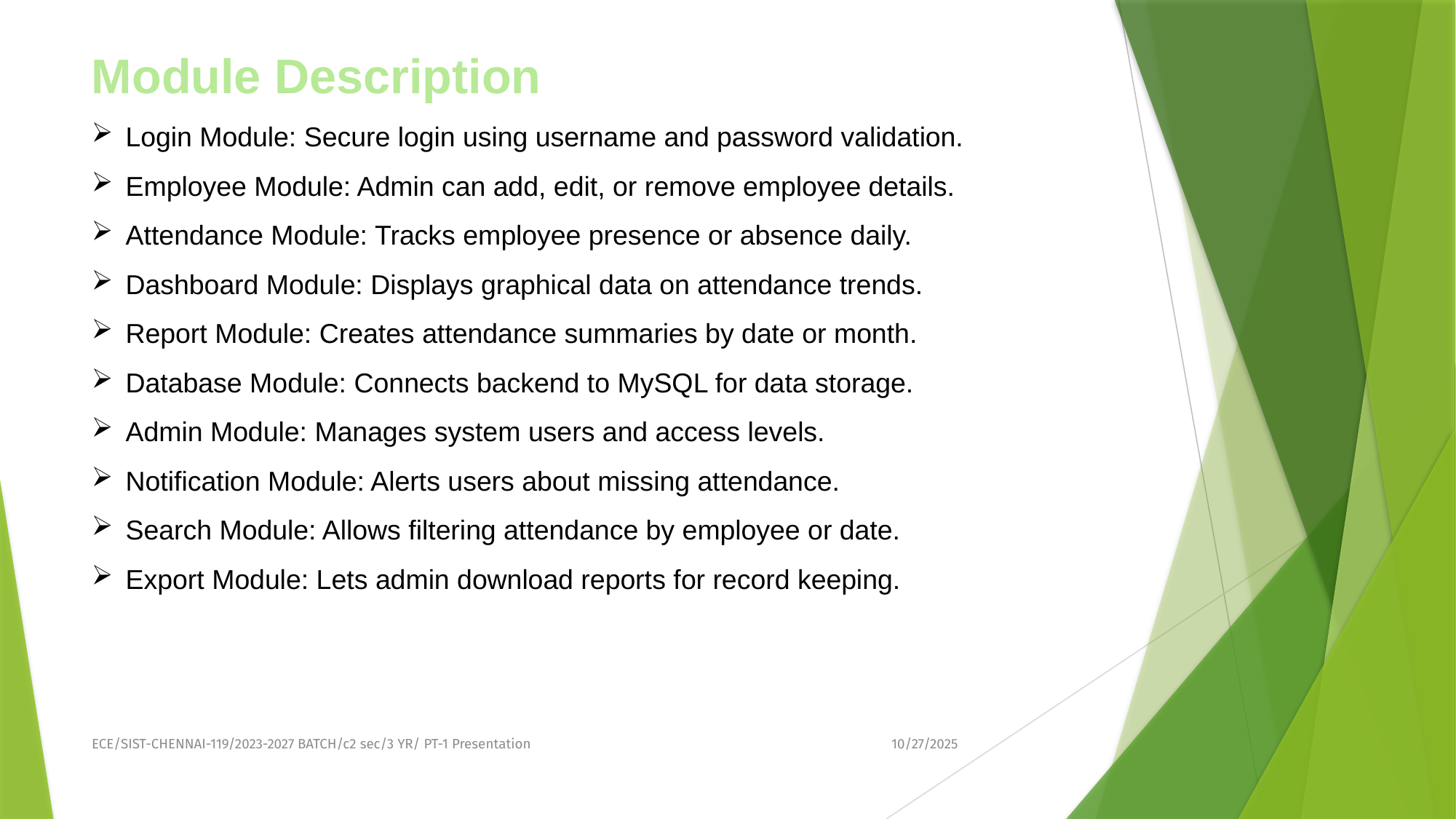

Module Description
Login Module: Secure login using username and password validation.
Employee Module: Admin can add, edit, or remove employee details.
Attendance Module: Tracks employee presence or absence daily.
Dashboard Module: Displays graphical data on attendance trends.
Report Module: Creates attendance summaries by date or month.
Database Module: Connects backend to MySQL for data storage.
Admin Module: Manages system users and access levels.
Notification Module: Alerts users about missing attendance.
Search Module: Allows filtering attendance by employee or date.
Export Module: Lets admin download reports for record keeping.
ECE/SIST-CHENNAI-119/2023-2027 BATCH/c2 sec/3 YR/ PT-1 Presentation
10/27/2025